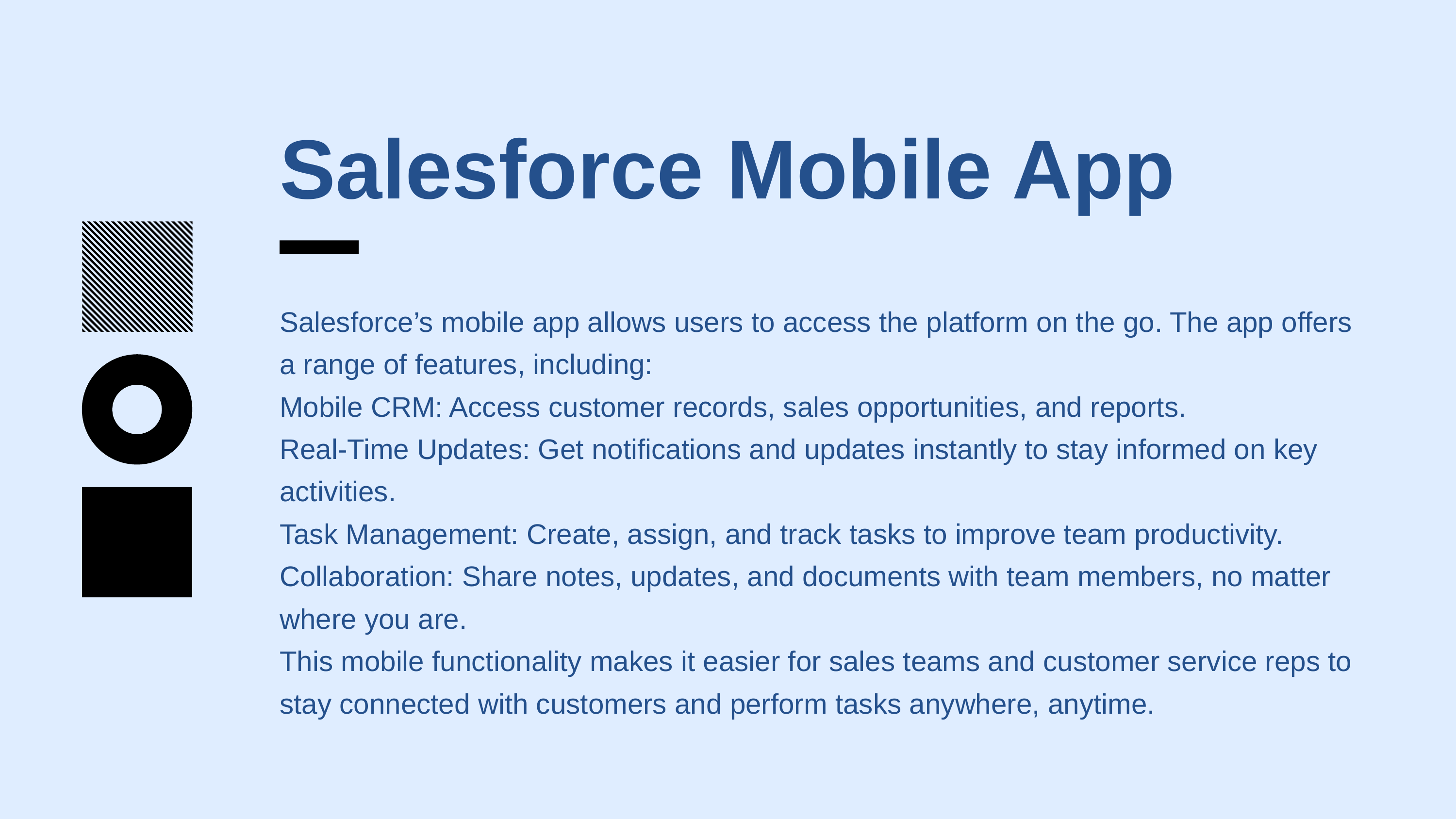

Salesforce Mobile App

Salesforce’s mobile app allows users to access the platform on the go. The app offers a range of features, including:
Mobile CRM: Access customer records, sales opportunities, and reports.
Real-Time Updates: Get notifications and updates instantly to stay informed on key activities.
Task Management: Create, assign, and track tasks to improve team productivity.
Collaboration: Share notes, updates, and documents with team members, no matter where you are.
This mobile functionality makes it easier for sales teams and customer service reps to stay connected with customers and perform tasks anywhere, anytime.